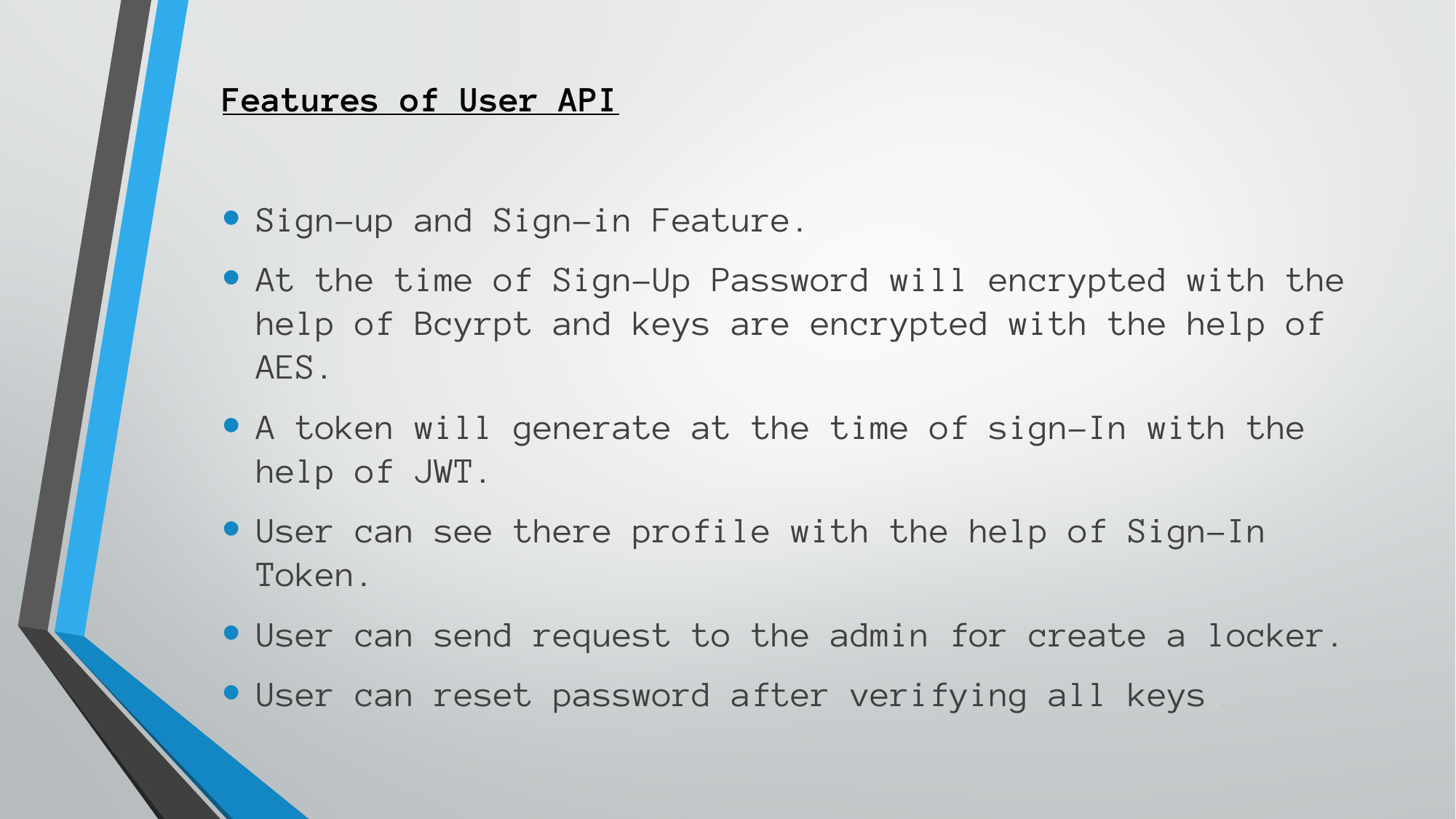

Features of User API

Sign-up and Sign-in Feature.
At the time of Sign-Up Password will encrypted with the help of Bcyrpt and keys are encrypted with the help of AES.
A token will generate at the time of sign-In with the help of JWT.
User can see there profile with the help of Sign-In Token.
User can send request to the admin for create a locker.
User can reset password after verifying all keys.